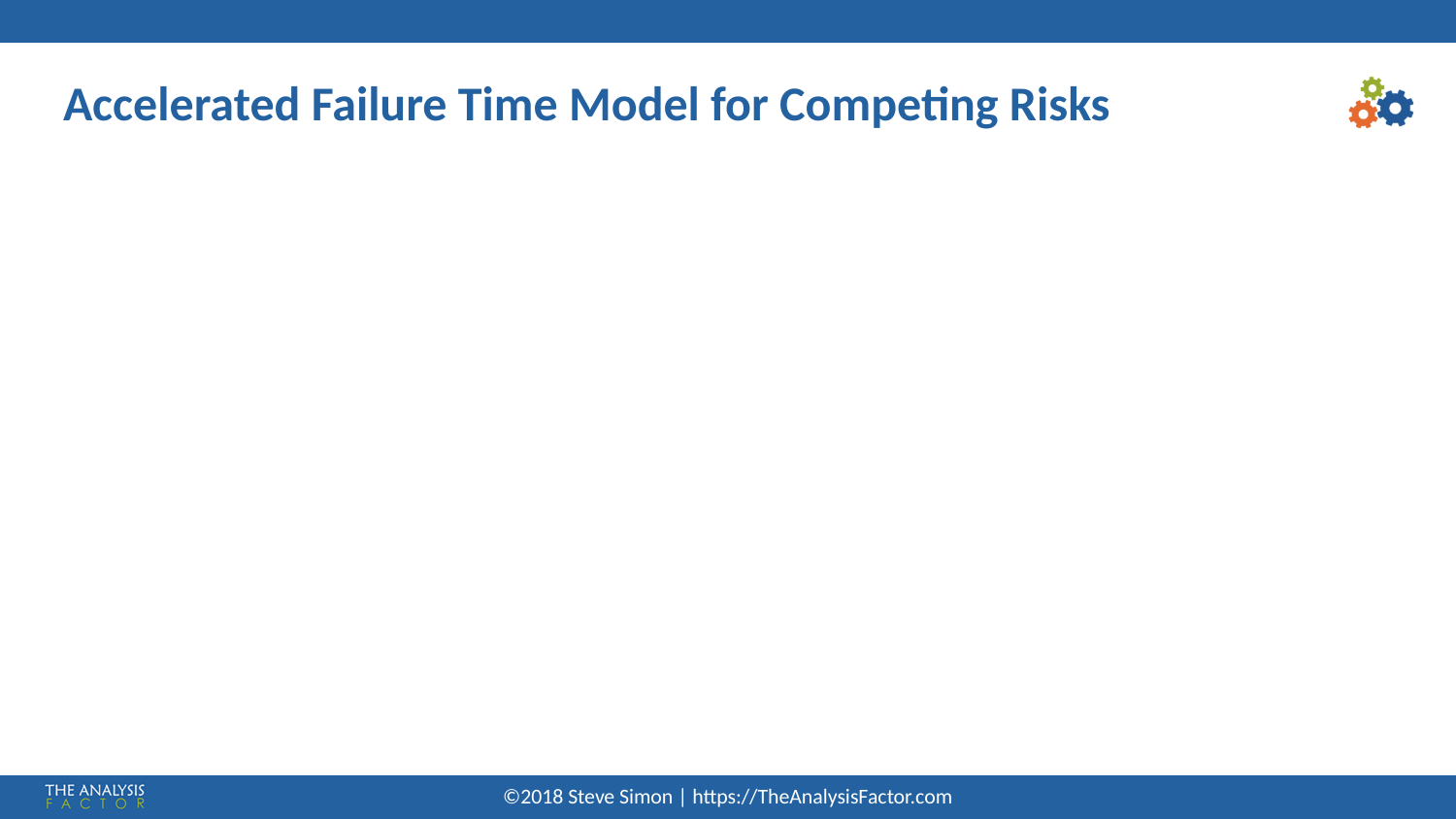

# Accelerated Failure Time Model for Competing Risks

©2018 Steve Simon | https://TheAnalysisFactor.com